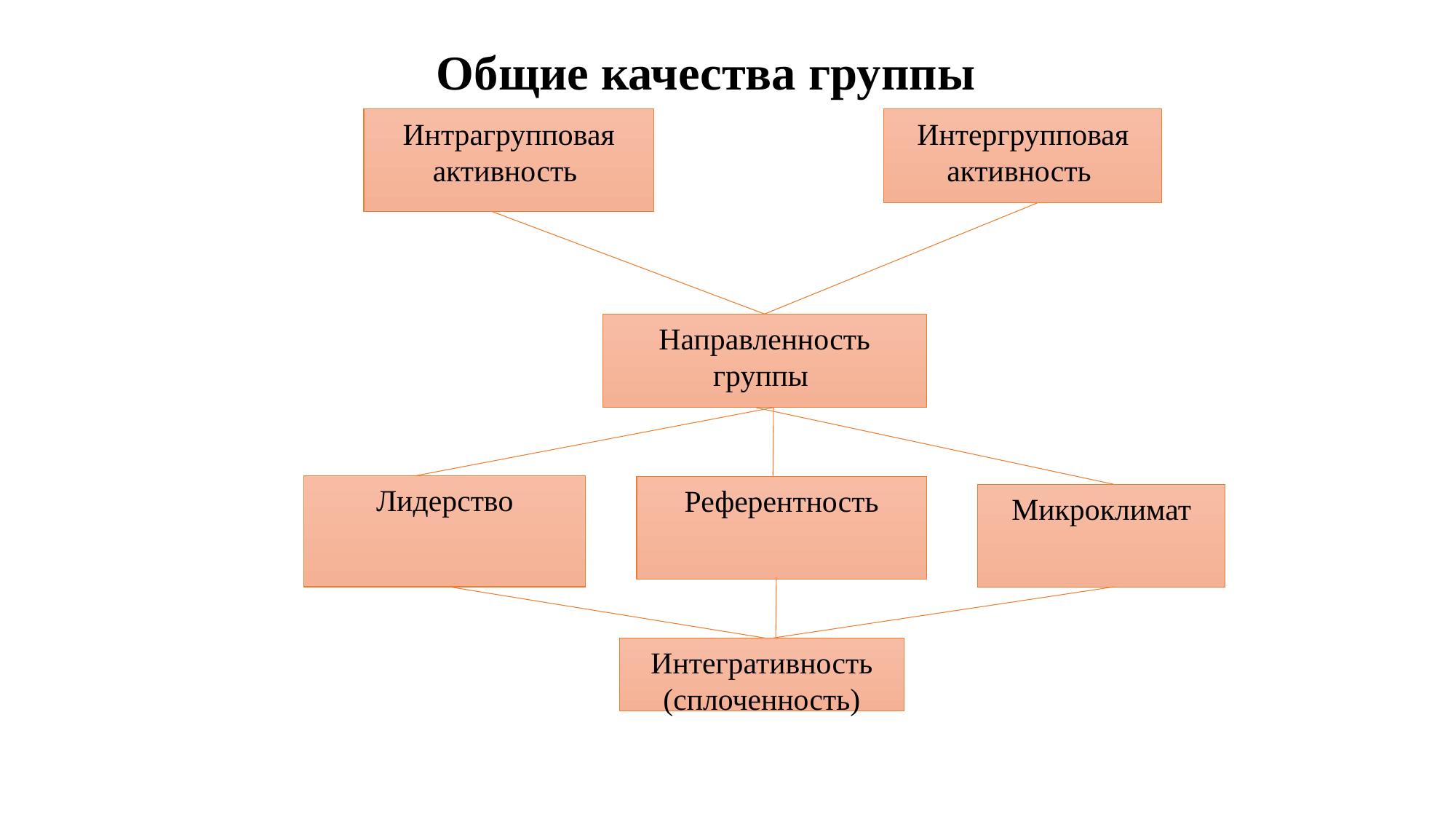

Общие качества группы

Интрагрупповая активность
Интергрупповая активность
Направленность группы

Лидерство
Референтность
Микроклимат

Интегративность (сплоченность)